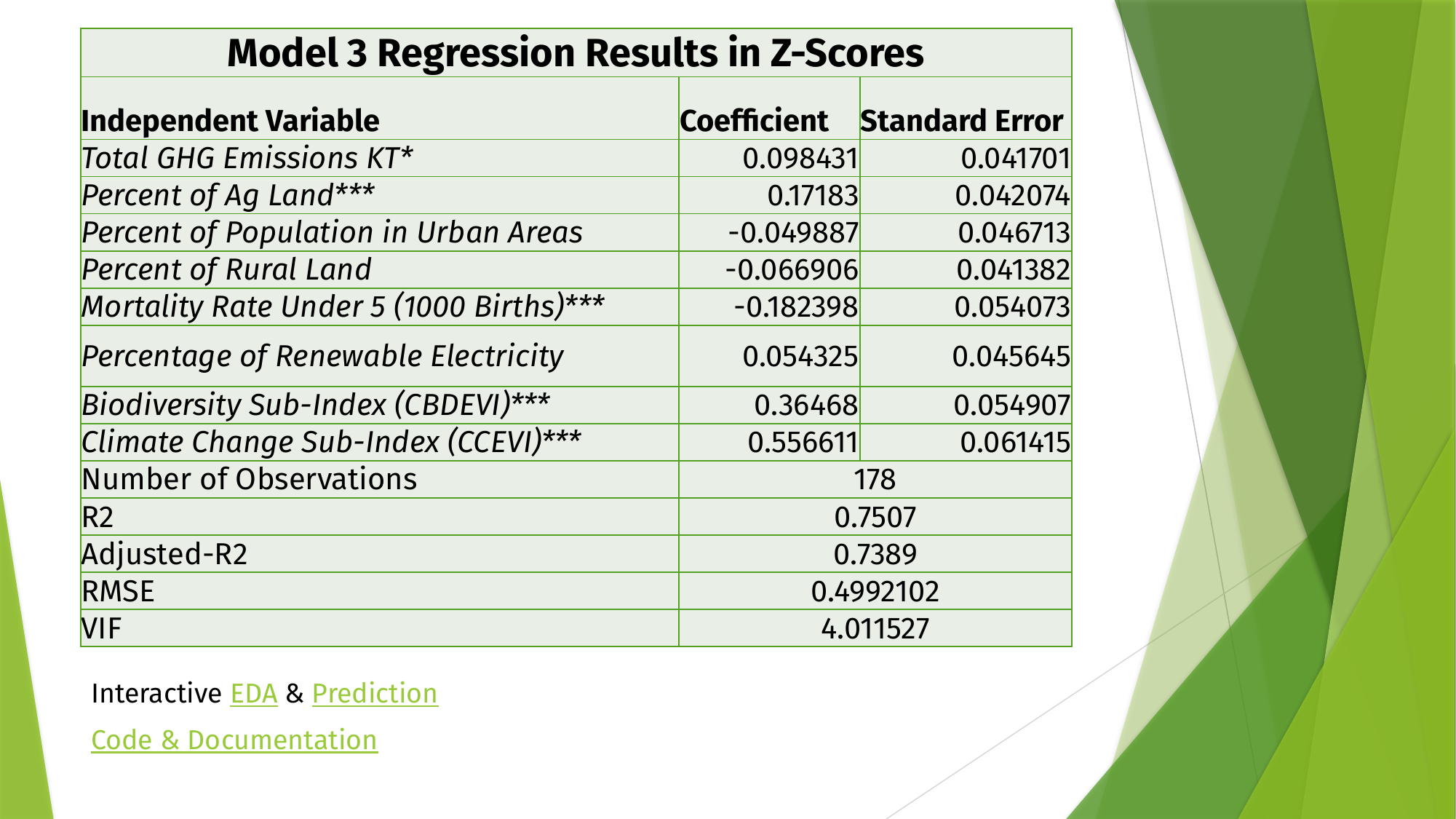

| Model 3 Regression Results in Z-Scores |  |  |
| --- | --- | --- |
| Independent Variable | Coefficient | Standard Error |
| Total GHG Emissions KT\* | 0.098431 | 0.041701 |
| Percent of Ag Land\*\*\* | 0.17183 | 0.042074 |
| Percent of Population in Urban Areas | -0.049887 | 0.046713 |
| Percent of Rural Land | -0.066906 | 0.041382 |
| Mortality Rate Under 5 (1000 Births)\*\*\* | -0.182398 | 0.054073 |
| Percentage of Renewable Electricity | 0.054325 | 0.045645 |
| Biodiversity Sub-Index (CBDEVI)\*\*\* | 0.36468 | 0.054907 |
| Climate Change Sub-Index (CCEVI)\*\*\* | 0.556611 | 0.061415 |
| Number of Observations | 178 |  |
| R2 | 0.7507 |  |
| Adjusted-R2 | 0.7389 |  |
| RMSE | 0.4992102 |  |
| VIF | 4.011527 |  |
Interactive EDA & Prediction
Code & Documentation